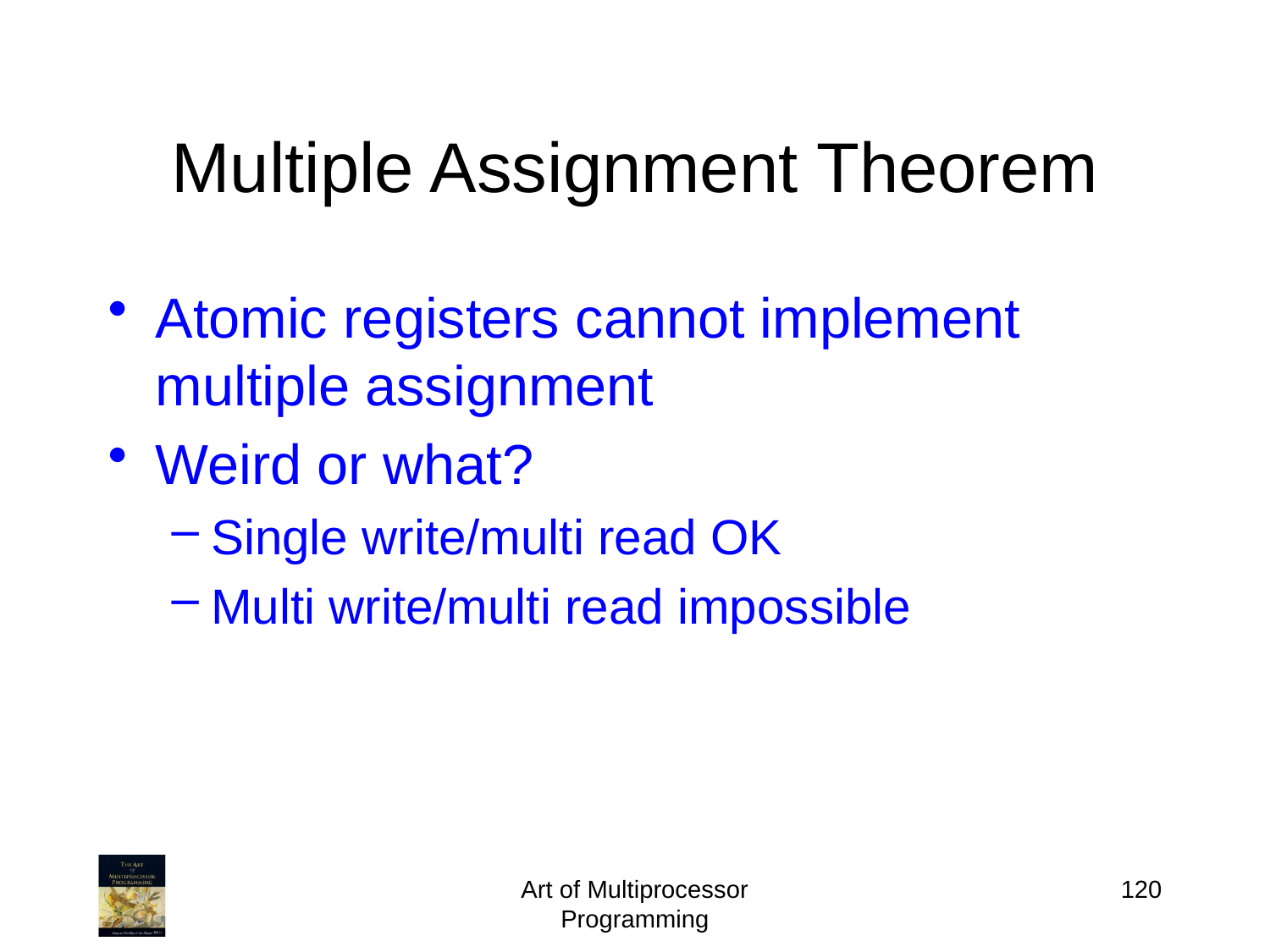

# Multiple Assignment Theorem
Atomic registers cannot implement multiple assignment
Weird or what?
Single write/multi read OK
Multi write/multi read impossible
Art of Multiprocessor Programming
120